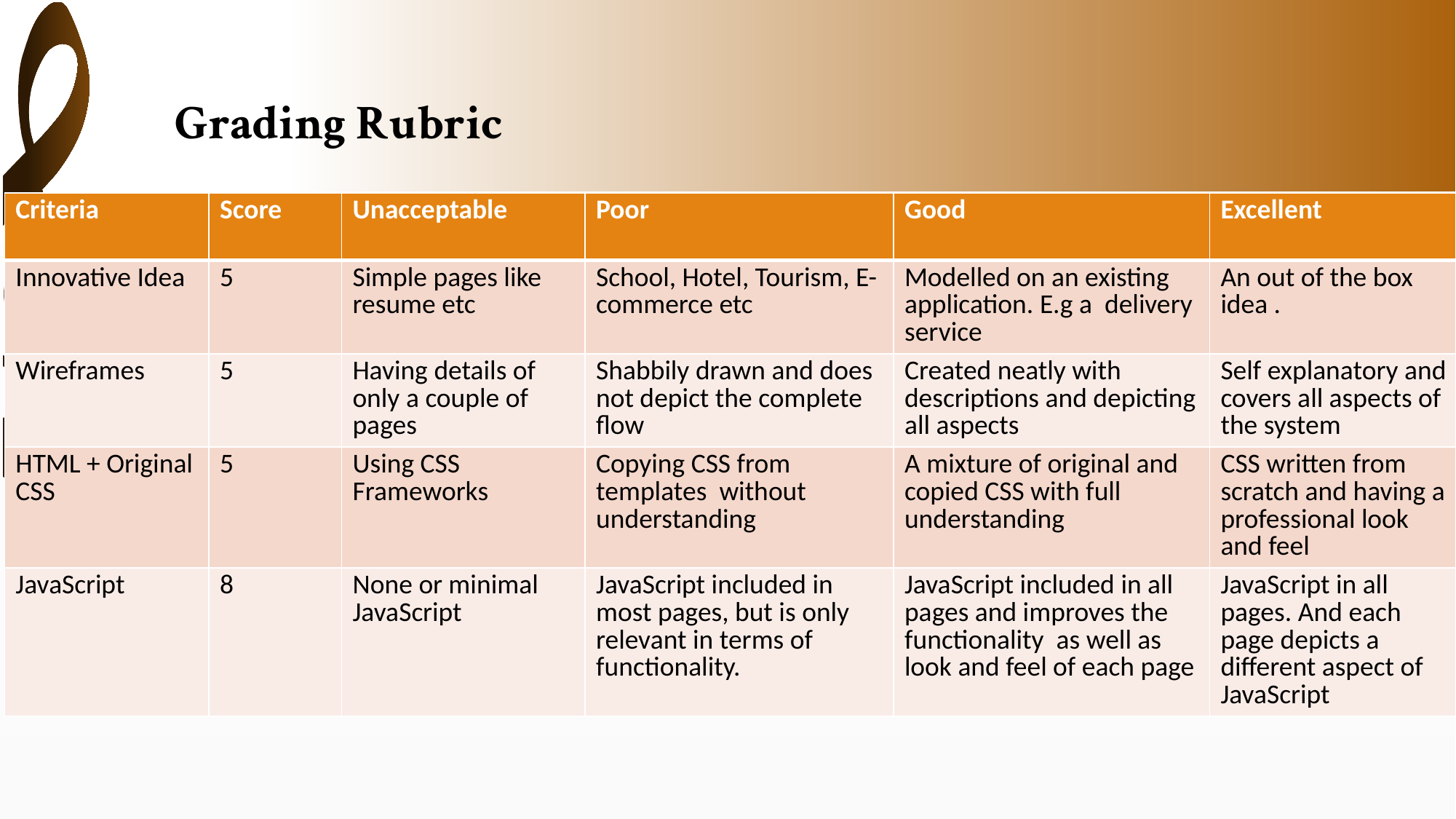

# Grading Rubric
| Criteria | Score | Unacceptable | Poor | Good | Excellent |
| --- | --- | --- | --- | --- | --- |
| Innovative Idea | 5 | Simple pages like resume etc | School, Hotel, Tourism, E-commerce etc | Modelled on an existing application. E.g a delivery service | An out of the box idea . |
| Wireframes | 5 | Having details of only a couple of pages | Shabbily drawn and does not depict the complete flow | Created neatly with descriptions and depicting all aspects | Self explanatory and covers all aspects of the system |
| HTML + Original CSS | 5 | Using CSS Frameworks | Copying CSS from templates without understanding | A mixture of original and copied CSS with full understanding | CSS written from scratch and having a professional look and feel |
| JavaScript | 8 | None or minimal JavaScript | JavaScript included in most pages, but is only relevant in terms of functionality. | JavaScript included in all pages and improves the functionality as well as look and feel of each page | JavaScript in all pages. And each page depicts a different aspect of JavaScript |